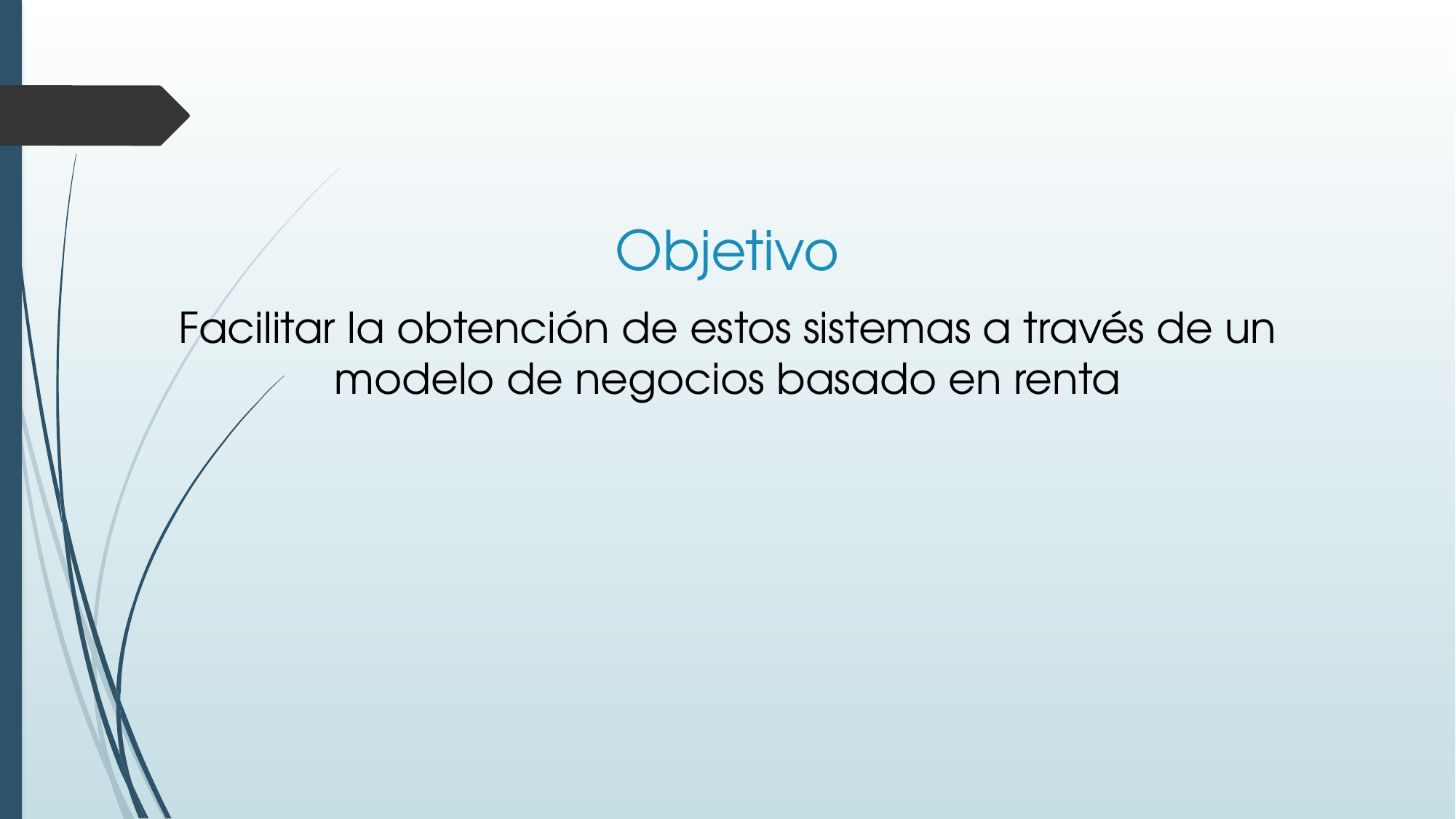

# Objetivo
Facilitar la obtención de estos sistemas a través de un modelo de negocios basado en renta